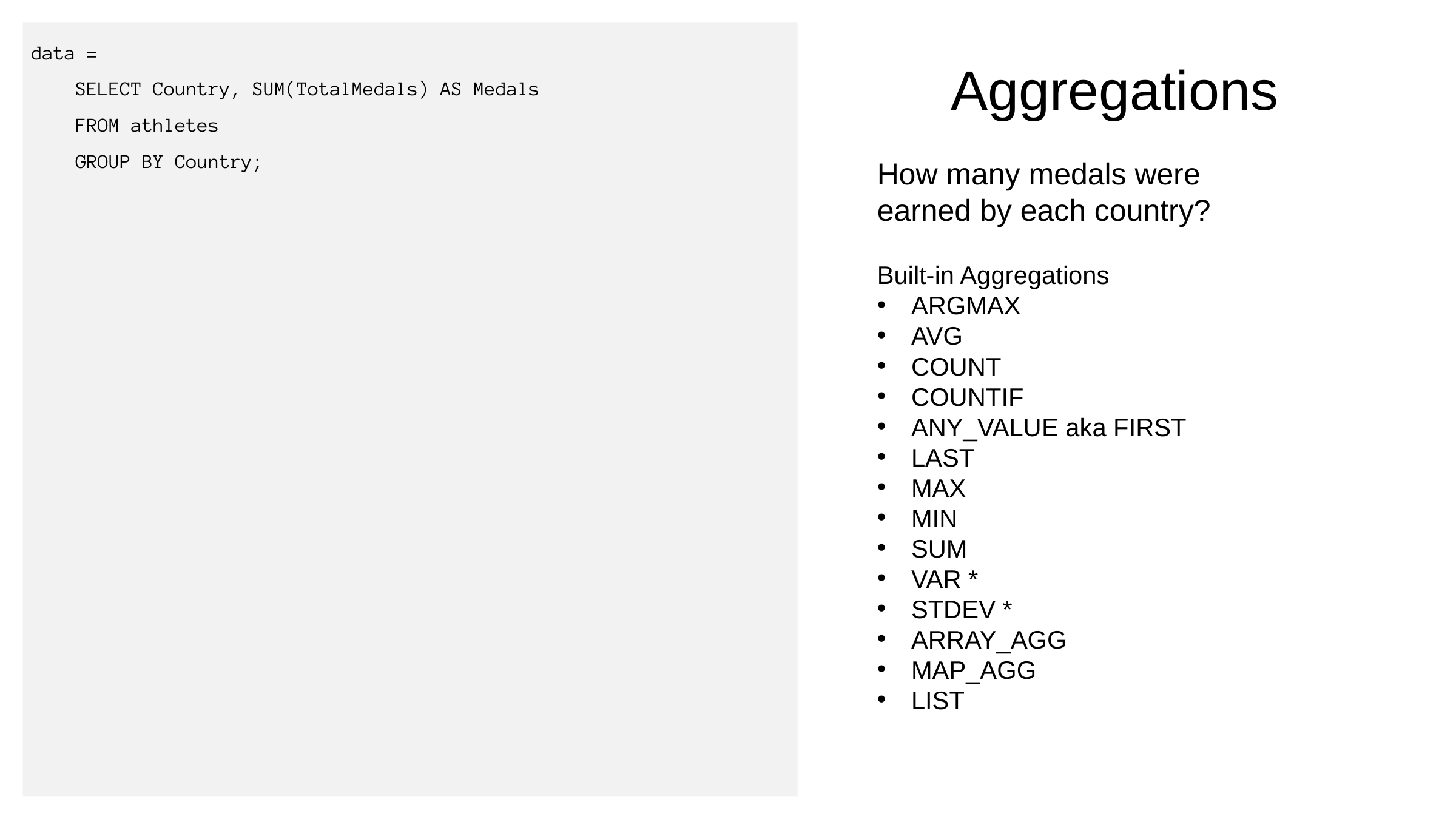

data =
    SELECT Country, SUM(TotalMedals) AS Medals
    FROM athletes
    GROUP BY Country;
# Aggregations
How many medals were earned by each country?
Built-in Aggregations
ARGMAX
AVG
COUNT
COUNTIF
ANY_VALUE aka FIRST
LAST
MAX
MIN
SUM
VAR *
STDEV *
ARRAY_AGG
MAP_AGG
LIST